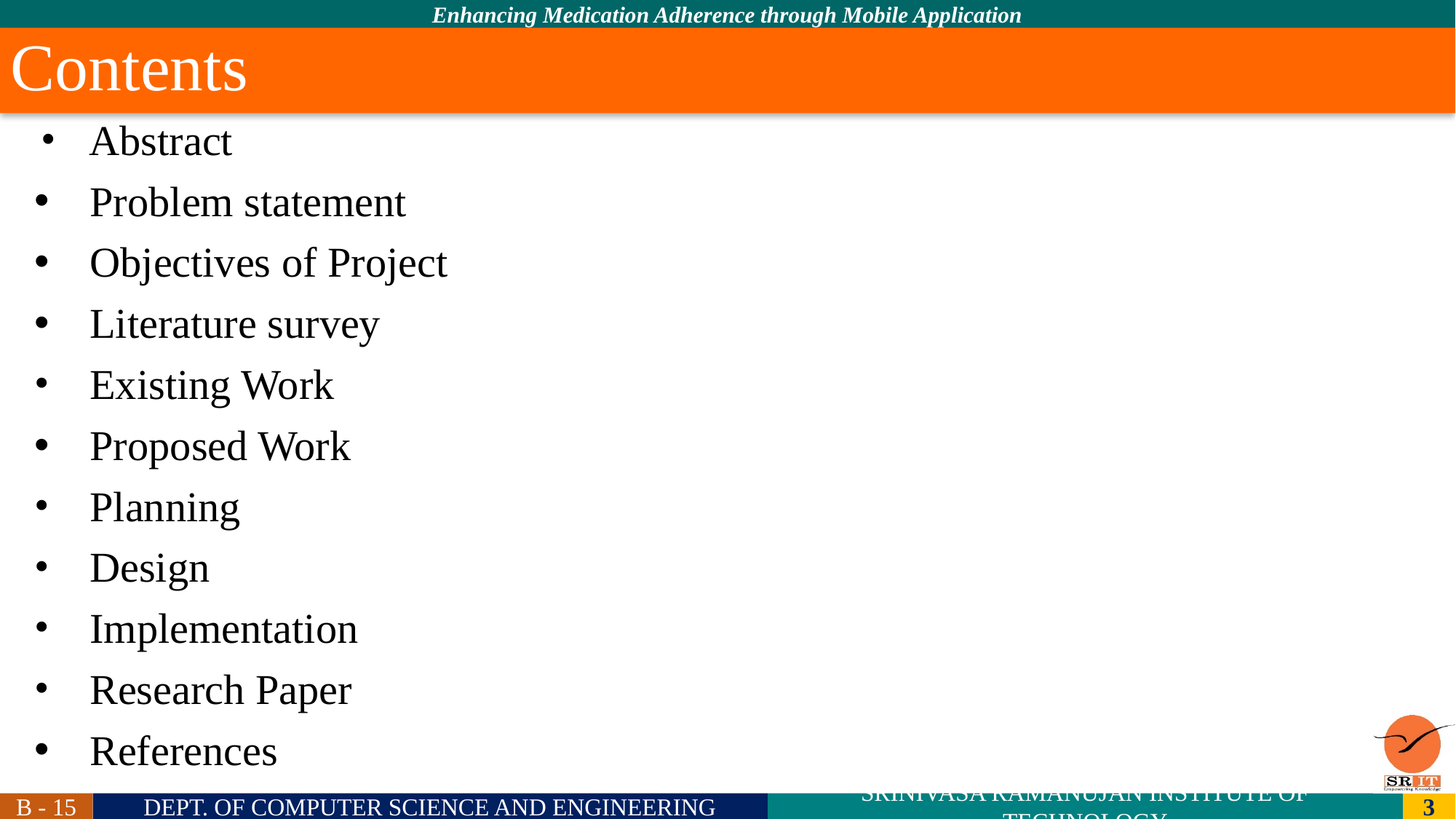

Contents
Abstract
Problem statement
Objectives of Project
Literature survey
Existing Work
Proposed Work
Planning
Design
Implementation
Research Paper
References